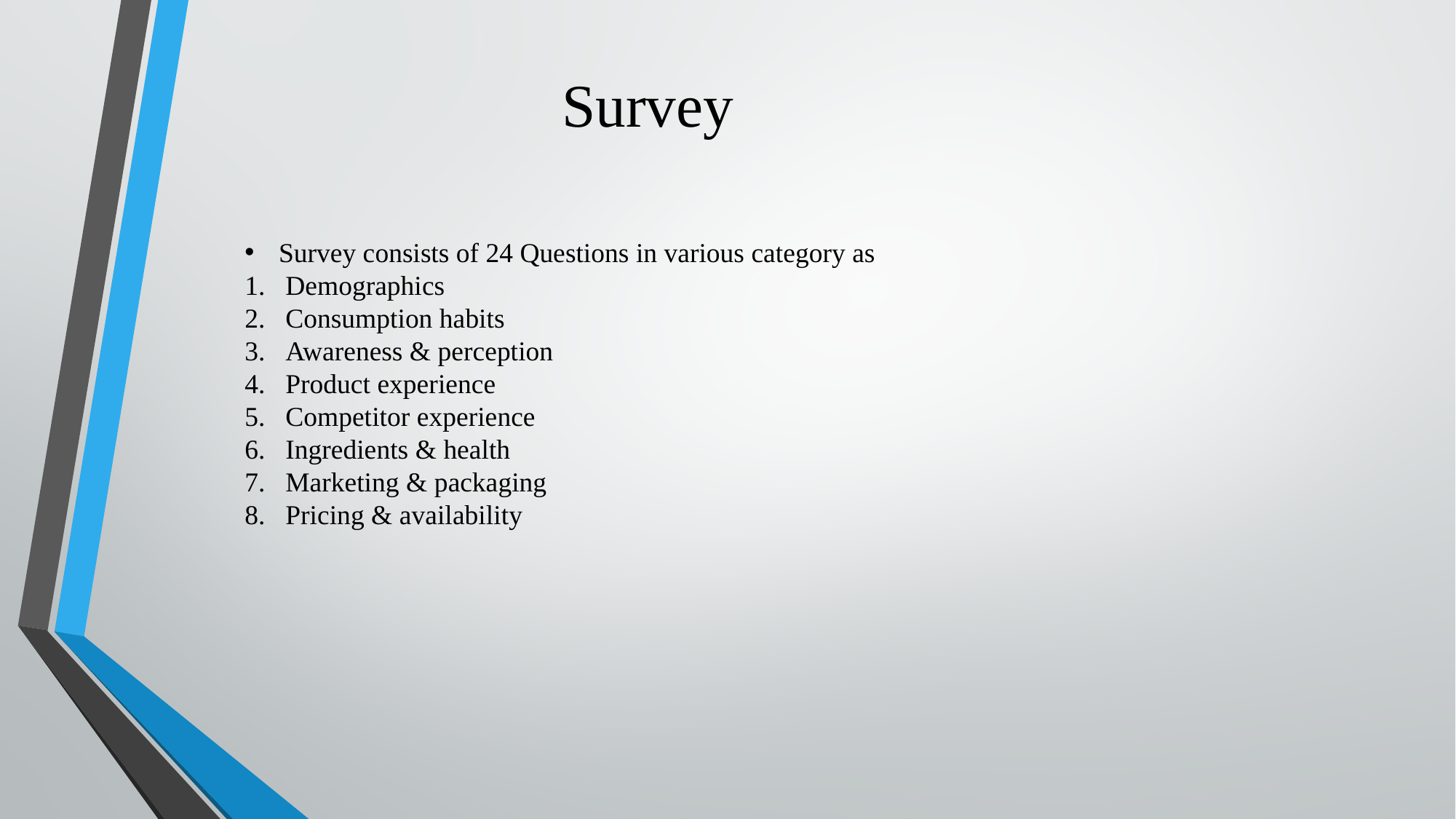

Survey
Survey consists of 24 Questions in various category as
Demographics
Consumption habits
Awareness & perception
Product experience
Competitor experience
Ingredients & health
Marketing & packaging
Pricing & availability